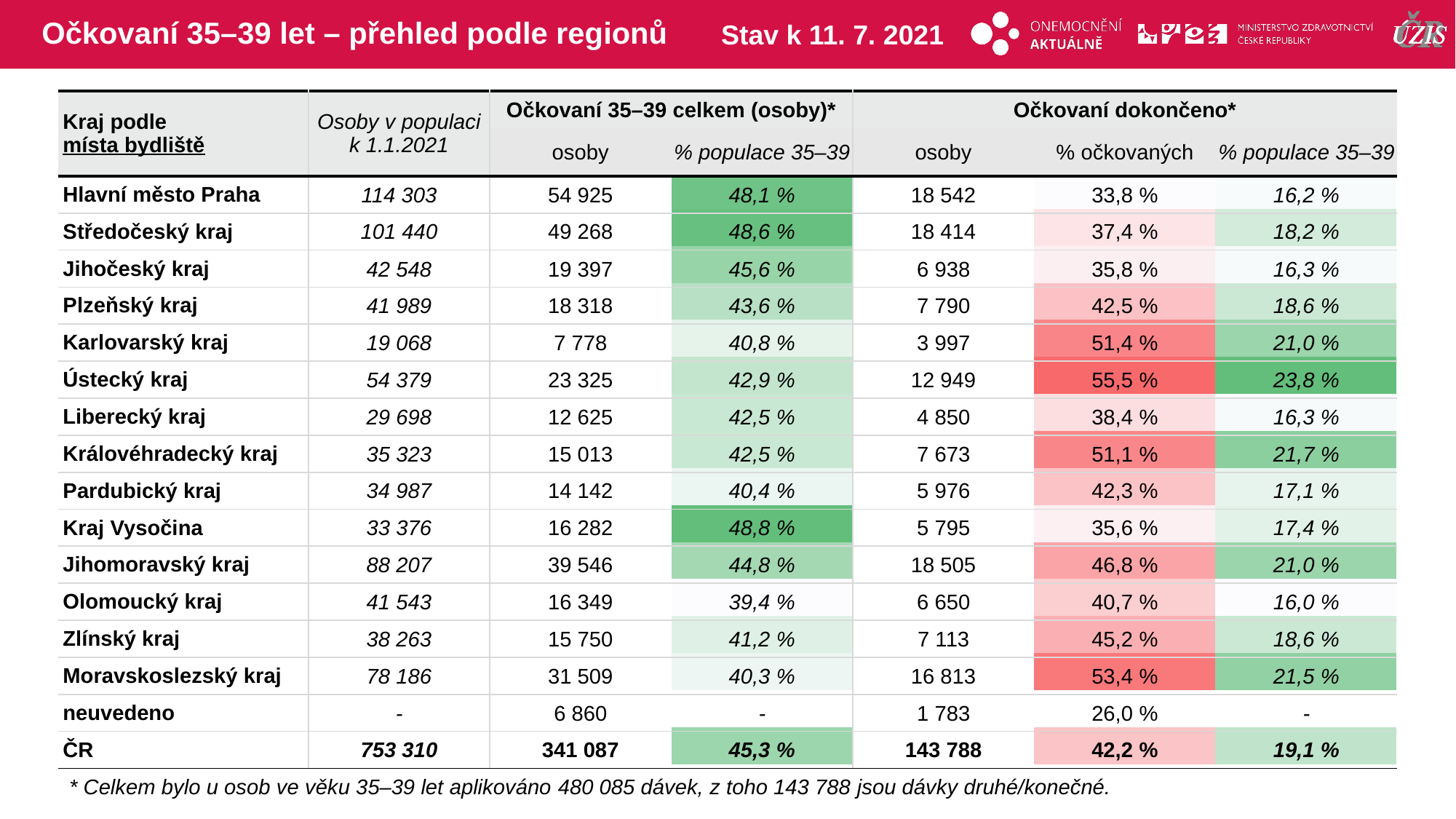

# Očkovaní 35–39 let – přehled podle regionů
Stav k 11. 7. 2021
| Kraj podle místa bydliště | Osoby v populaci k 1.1.2021 | Očkovaní 35–39 celkem (osoby)\* |  | Očkovaní dokončeno\* |  |  |
| --- | --- | --- | --- | --- | --- | --- |
|  |  | osoby | % populace 35–39 | osoby | % očkovaných | % populace 35–39 |
| Hlavní město Praha | 114 303 | 54 925 | 48,1 % | 18 542 | 33,8 % | 16,2 % |
| Středočeský kraj | 101 440 | 49 268 | 48,6 % | 18 414 | 37,4 % | 18,2 % |
| Jihočeský kraj | 42 548 | 19 397 | 45,6 % | 6 938 | 35,8 % | 16,3 % |
| Plzeňský kraj | 41 989 | 18 318 | 43,6 % | 7 790 | 42,5 % | 18,6 % |
| Karlovarský kraj | 19 068 | 7 778 | 40,8 % | 3 997 | 51,4 % | 21,0 % |
| Ústecký kraj | 54 379 | 23 325 | 42,9 % | 12 949 | 55,5 % | 23,8 % |
| Liberecký kraj | 29 698 | 12 625 | 42,5 % | 4 850 | 38,4 % | 16,3 % |
| Královéhradecký kraj | 35 323 | 15 013 | 42,5 % | 7 673 | 51,1 % | 21,7 % |
| Pardubický kraj | 34 987 | 14 142 | 40,4 % | 5 976 | 42,3 % | 17,1 % |
| Kraj Vysočina | 33 376 | 16 282 | 48,8 % | 5 795 | 35,6 % | 17,4 % |
| Jihomoravský kraj | 88 207 | 39 546 | 44,8 % | 18 505 | 46,8 % | 21,0 % |
| Olomoucký kraj | 41 543 | 16 349 | 39,4 % | 6 650 | 40,7 % | 16,0 % |
| Zlínský kraj | 38 263 | 15 750 | 41,2 % | 7 113 | 45,2 % | 18,6 % |
| Moravskoslezský kraj | 78 186 | 31 509 | 40,3 % | 16 813 | 53,4 % | 21,5 % |
| neuvedeno | - | 6 860 | - | 1 783 | 26,0 % | - |
| ČR | 753 310 | 341 087 | 45,3 % | 143 788 | 42,2 % | 19,1 % |
|  |  |  |  |  |  |
| --- | --- | --- | --- | --- | --- |
|  |  |  |  |  |  |
|  |  |  |  |  |  |
|  |  |  |  |  |  |
|  |  |  |  |  |  |
|  |  |  |  |  |  |
|  |  |  |  |  |  |
|  |  |  |  |  |  |
|  |  |  |  |  |  |
|  |  |  |  |  |  |
|  |  |  |  |  |  |
|  |  |  |  |  |  |
|  |  |  |  |  |  |
|  |  |  |  |  |  |
|  |  |  |  |  |  |
|  |  |  |  |  |  |
* Celkem bylo u osob ve věku 35–39 let aplikováno 480 085 dávek, z toho 143 788 jsou dávky druhé/konečné.